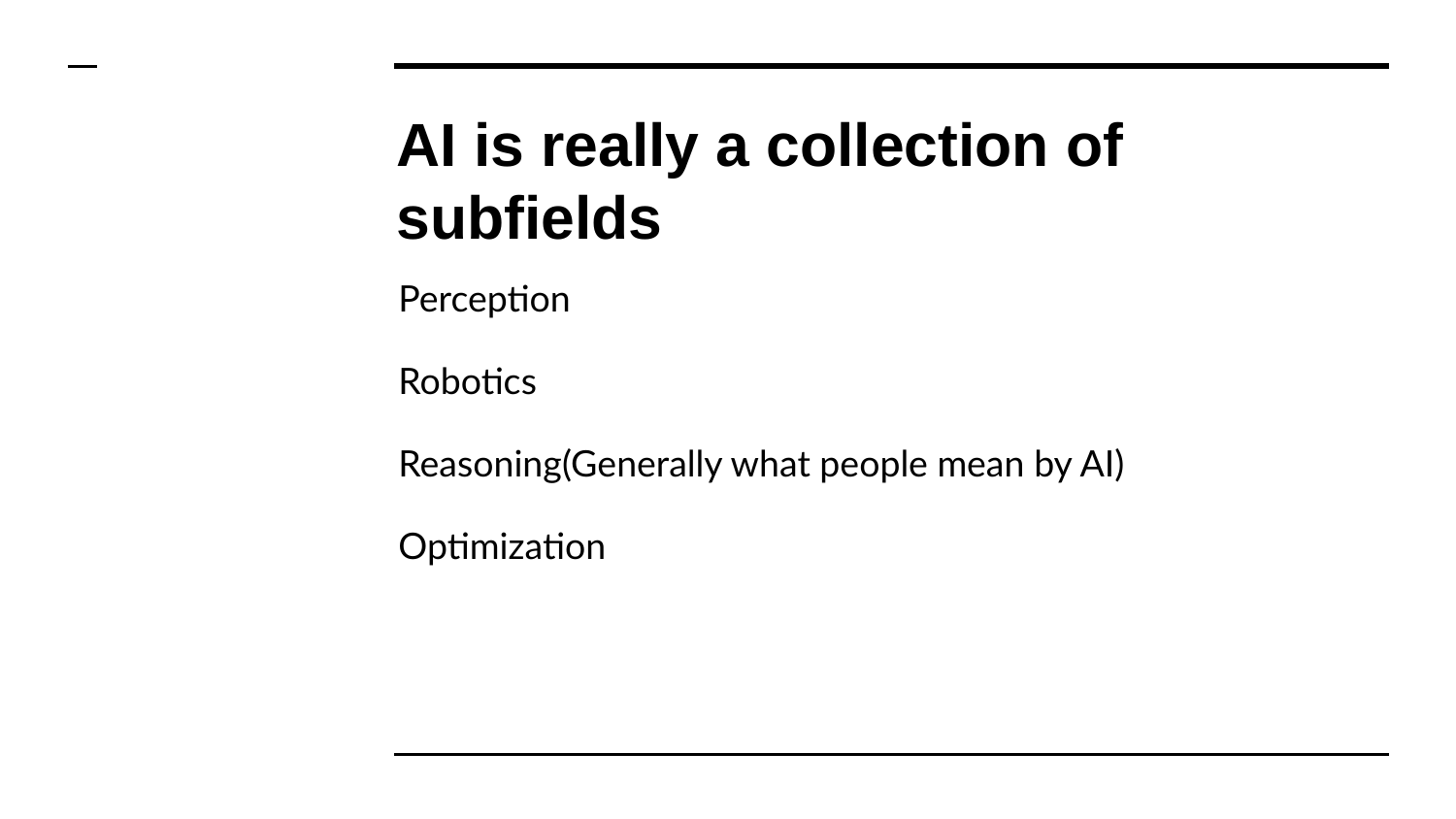

# AI is really a collection of subfields
Perception
Robotics
Reasoning(Generally what people mean by AI)
Optimization